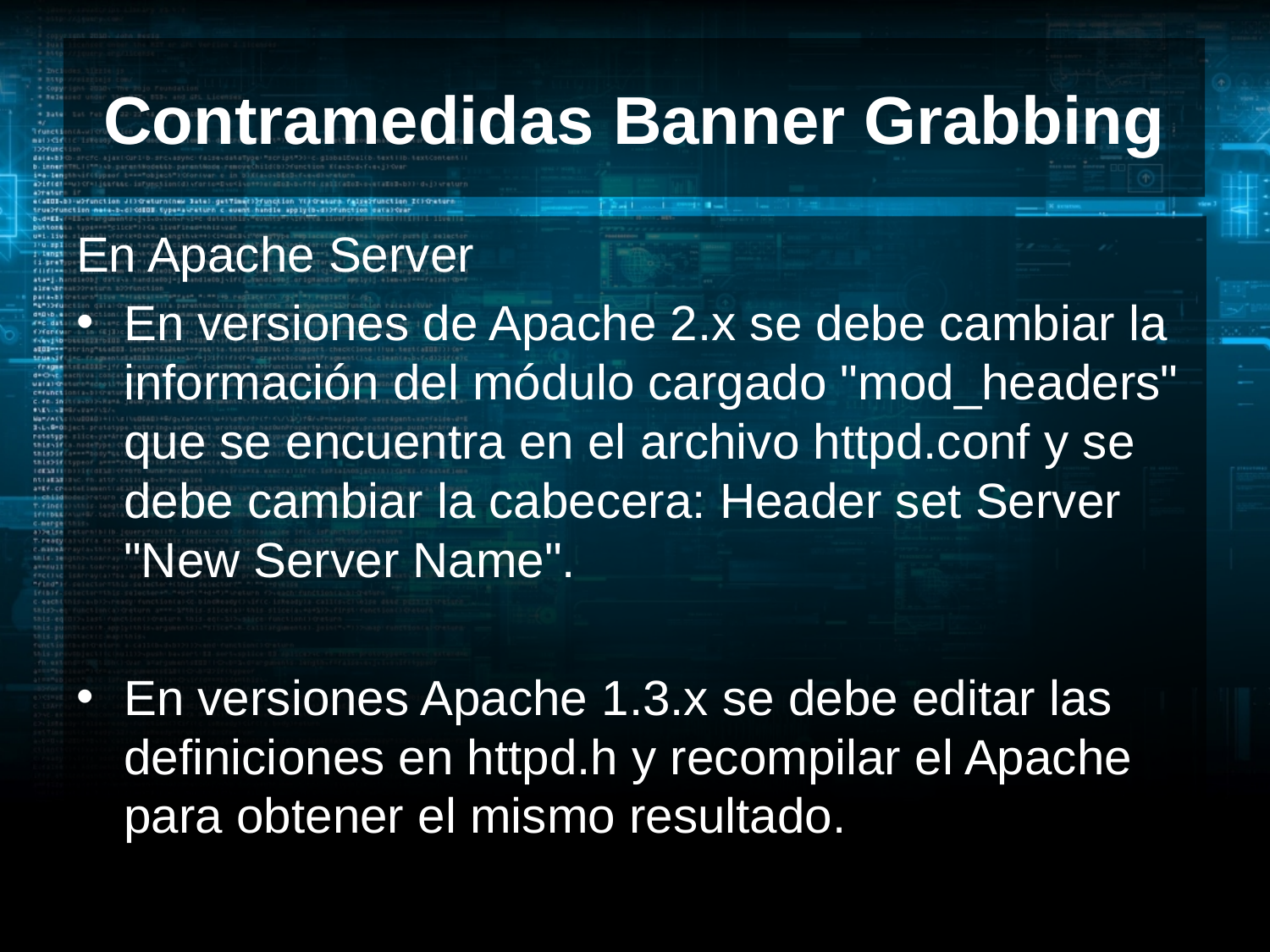

# Contramedidas Banner Grabbing
En Apache Server
En versiones de Apache 2.x se debe cambiar la información del módulo cargado "mod_headers" que se encuentra en el archivo httpd.conf y se debe cambiar la cabecera: Header set Server "New Server Name".

En versiones Apache 1.3.x se debe editar las definiciones en httpd.h y recompilar el Apache para obtener el mismo resultado.